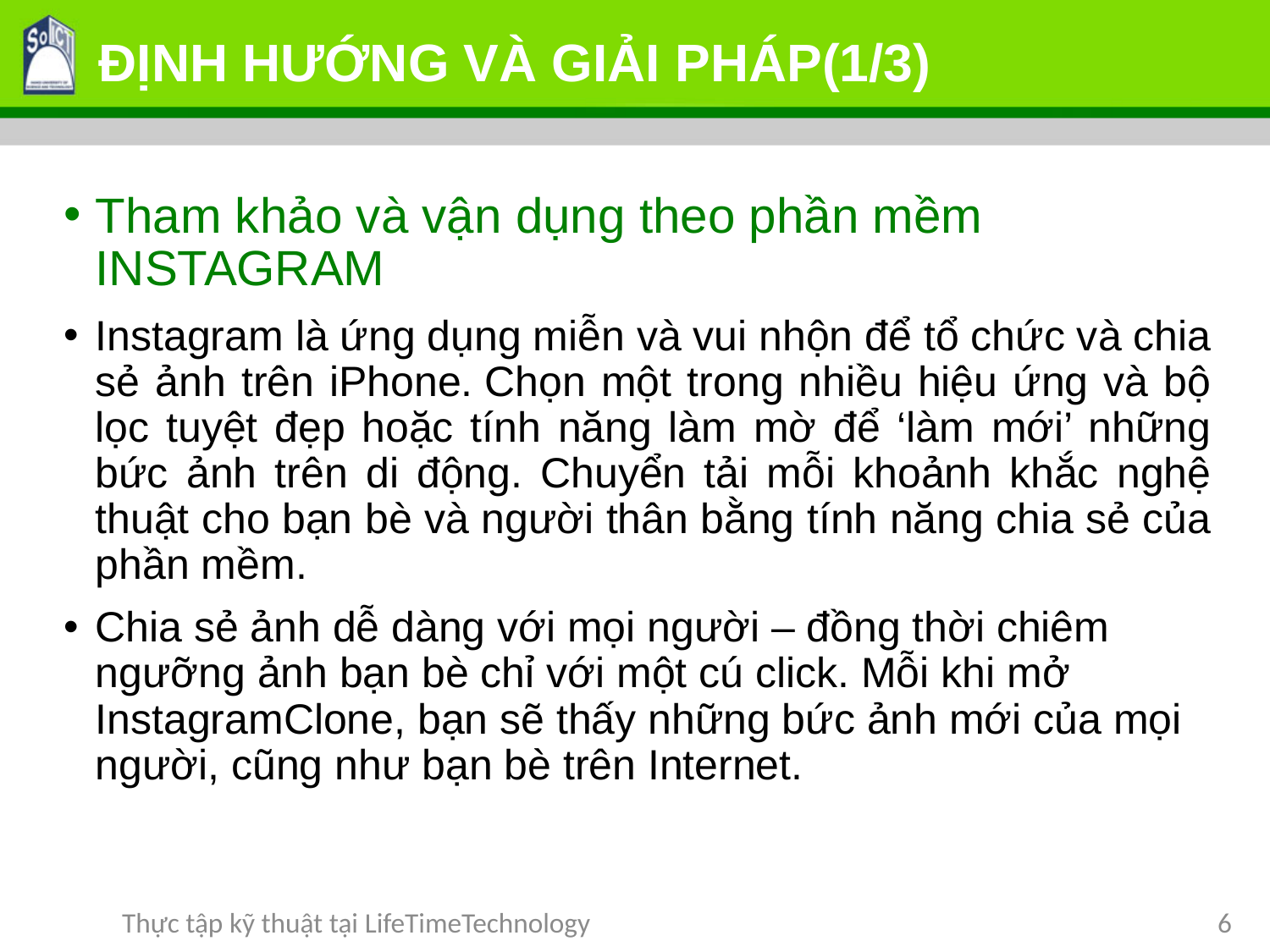

# ĐỊNH HƯỚNG VÀ GIẢI PHÁP(1/3)
Tham khảo và vận dụng theo phần mềm INSTAGRAM
Instagram là ứng dụng miễn và vui nhộn để tổ chức và chia sẻ ảnh trên iPhone. Chọn một trong nhiều hiệu ứng và bộ lọc tuyệt đẹp hoặc tính năng làm mờ để ‘làm mới’ những bức ảnh trên di động. Chuyển tải mỗi khoảnh khắc nghệ thuật cho bạn bè và người thân bằng tính năng chia sẻ của phần mềm.
Chia sẻ ảnh dễ dàng với mọi người – đồng thời chiêm ngưỡng ảnh bạn bè chỉ với một cú click. Mỗi khi mở InstagramClone, bạn sẽ thấy những bức ảnh mới của mọi người, cũng như bạn bè trên Internet.
Thực tập kỹ thuật tại LifeTimeTechnology
6